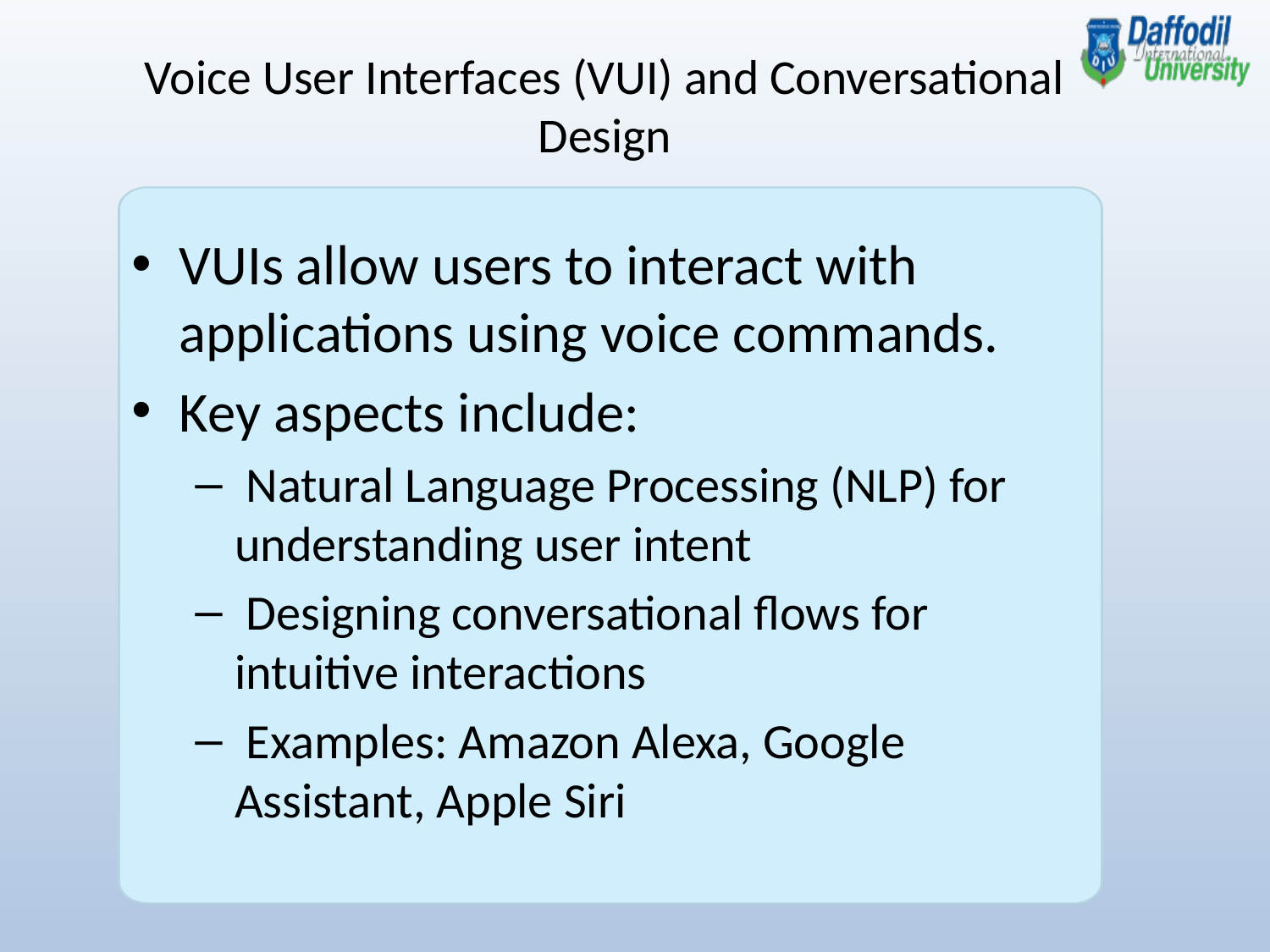

Voice User Interfaces (VUI) and Conversational Design

VUIs allow users to interact with applications using voice commands.
Key aspects include:
 Natural Language Processing (NLP) for understanding user intent
 Designing conversational flows for intuitive interactions
 Examples: Amazon Alexa, Google Assistant, Apple Siri